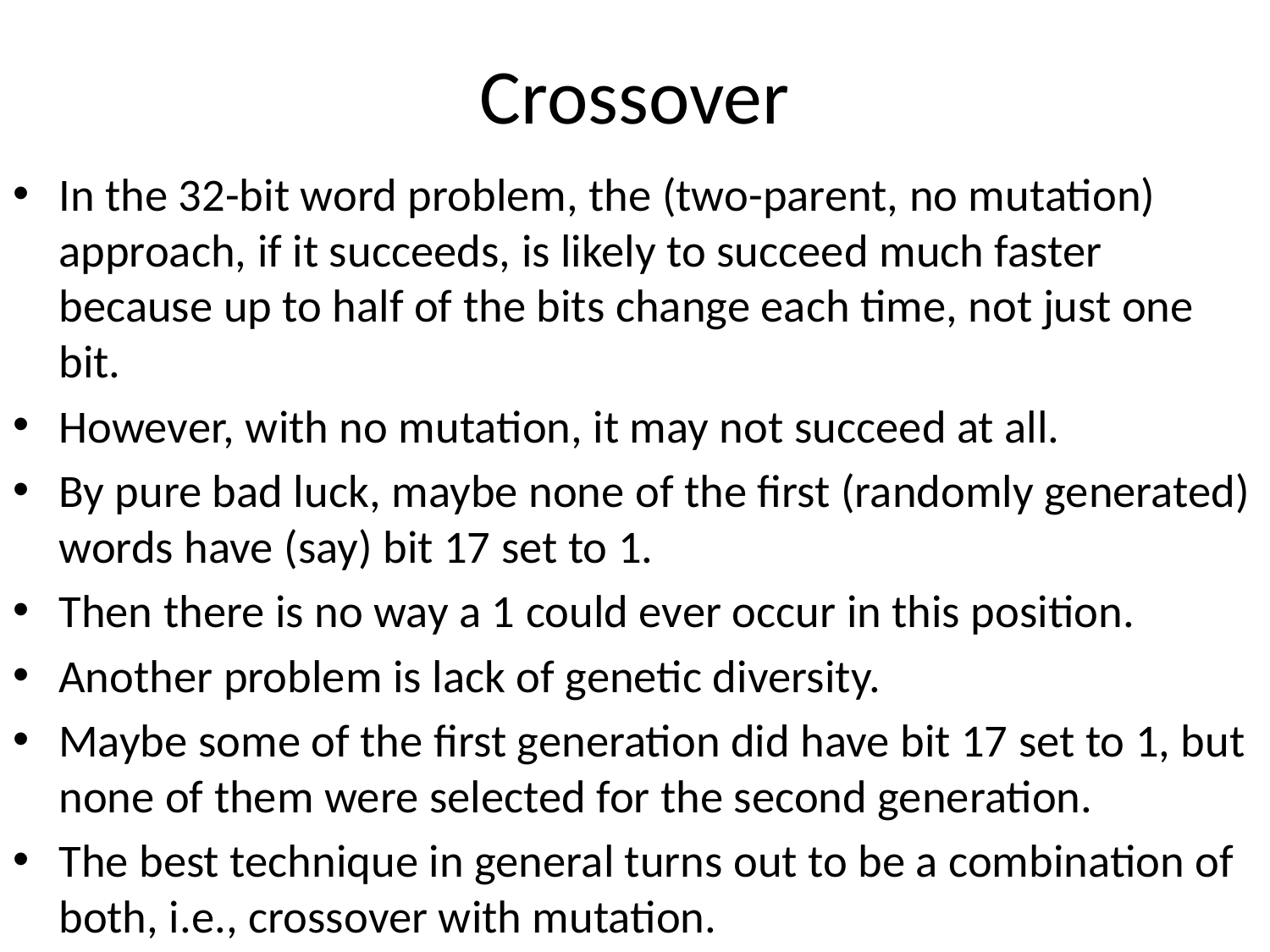

# Crossover
In the 32-bit word problem, the (two-parent, no mutation) approach, if it succeeds, is likely to succeed much faster because up to half of the bits change each time, not just one bit.
However, with no mutation, it may not succeed at all.
By pure bad luck, maybe none of the first (randomly generated) words have (say) bit 17 set to 1.
Then there is no way a 1 could ever occur in this position.
Another problem is lack of genetic diversity.
Maybe some of the first generation did have bit 17 set to 1, but none of them were selected for the second generation.
The best technique in general turns out to be a combination of both, i.e., crossover with mutation.